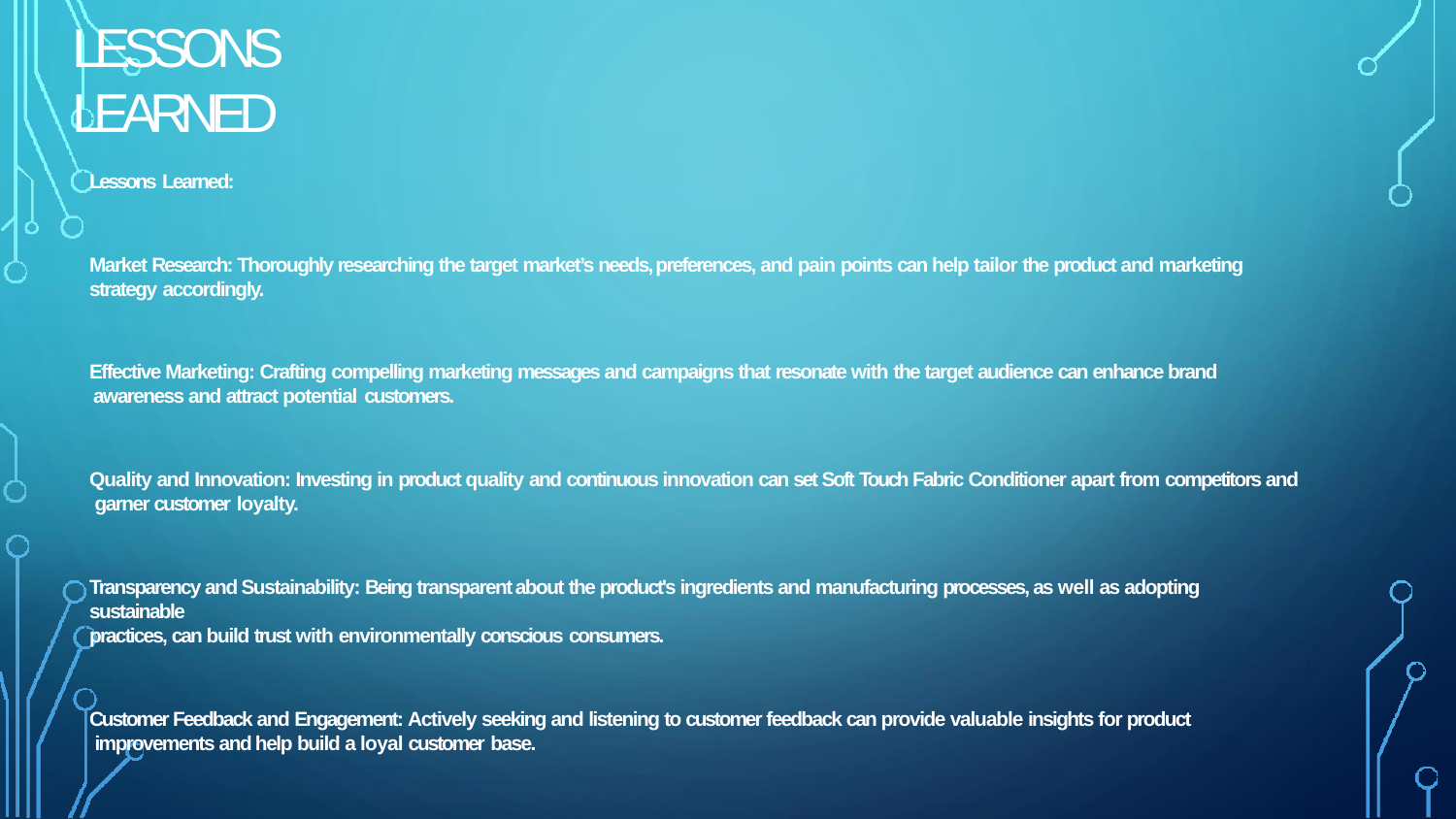

# LESSONS LEARNED
Lessons Learned:

Market Research: Thoroughly researching the target market’s needs, preferences, and pain points can help tailor the product and marketing  strategy accordingly.

Effective Marketing: Crafting compelling marketing messages and campaigns that resonate with the target audience can enhance brand  awareness and attract potential customers.

Quality and Innovation: Investing in product quality and continuous innovation can set Soft Touch Fabric Conditioner apart from competitors and  garner customer loyalty.

Transparency and Sustainability: Being transparent about the product's ingredients and manufacturing processes, as well as adopting sustainable
practices, can build trust with environmentally conscious consumers.

Customer Feedback and Engagement: Actively seeking and listening to customer feedback can provide valuable insights for product  improvements and help build a loyal customer base.